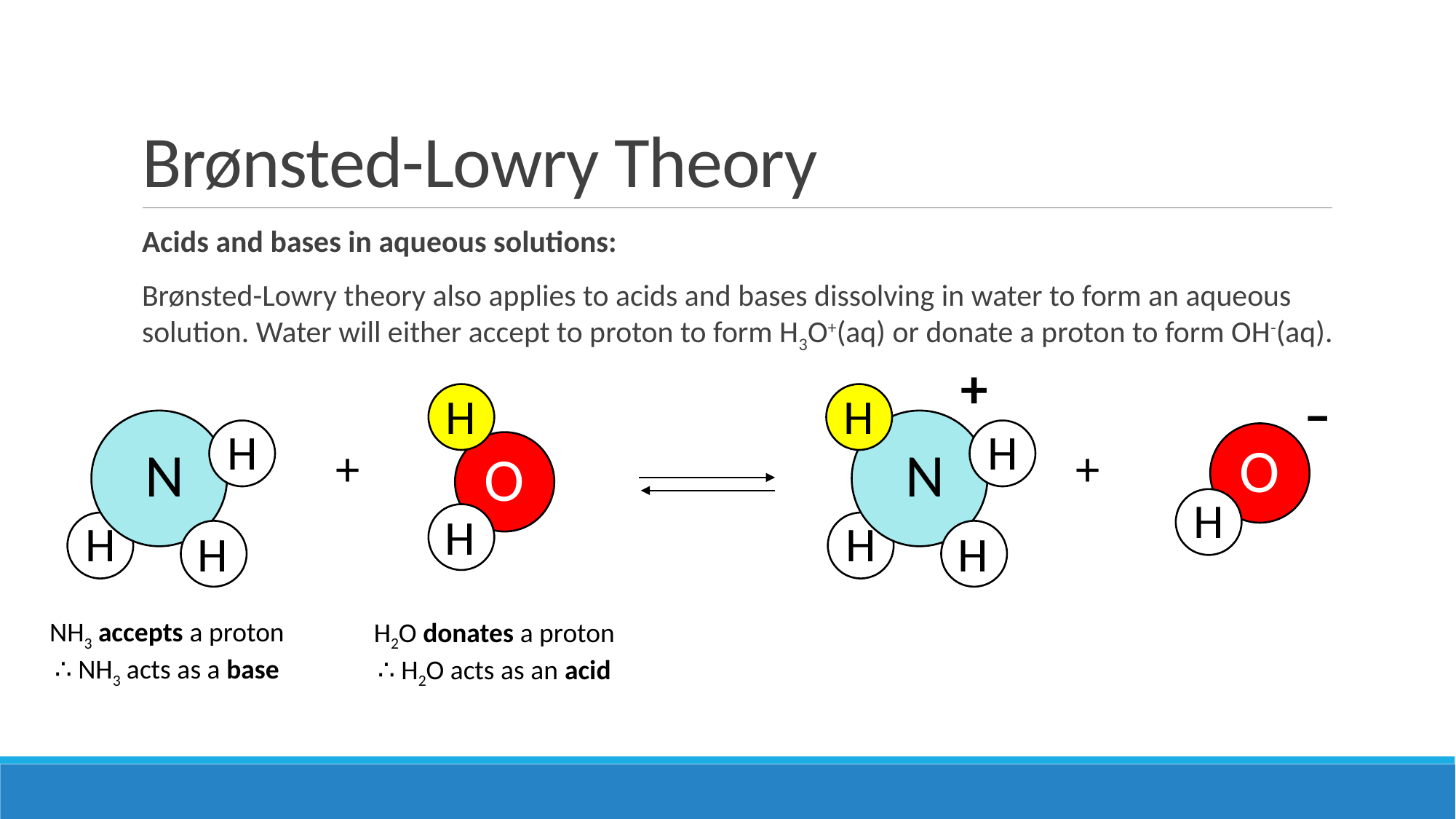

# Brønsted-Lowry Theory
Acids and bases in aqueous solutions:
Brønsted-Lowry theory also applies to acids and bases dissolving in water to form an aqueous solution. Water will either accept to proton to form H3O+(aq) or donate a proton to form OH-(aq).
+
–
H

H

H

N
H

H

H

N
H

H

O
H

+

+
O
H

NH3 accepts a proton
∴ NH3 acts as a base
H2O donates a proton
∴ H2O acts as an acid